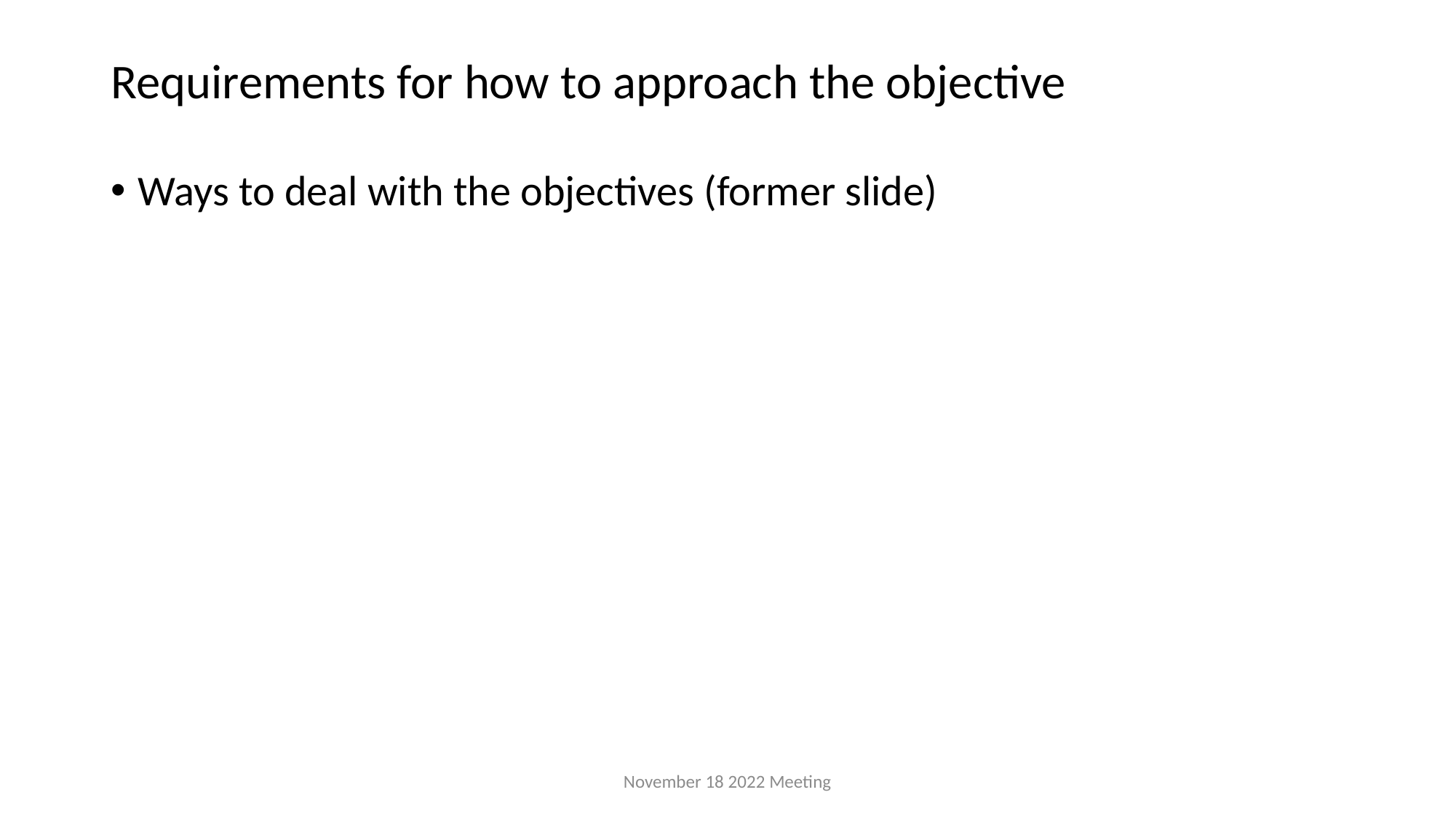

# Requirements for how to approach the objective
Ways to deal with the objectives (former slide)
November 18 2022 Meeting